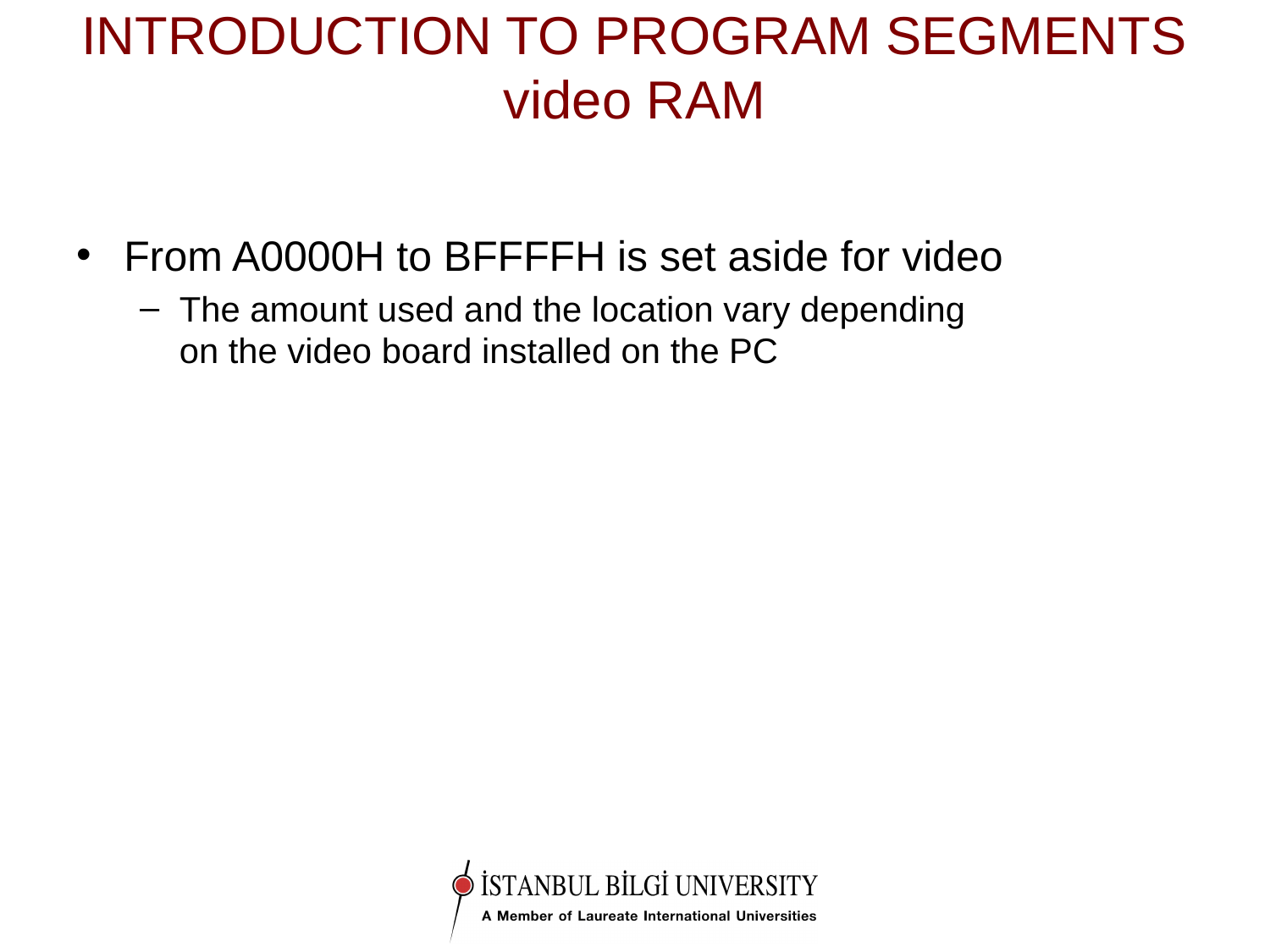

# INTRODUCTION TO PROGRAM SEGMENTS video RAM
From A0000H to BFFFFH is set aside for video
The amount used and the location vary depending
on the video board installed on the PC